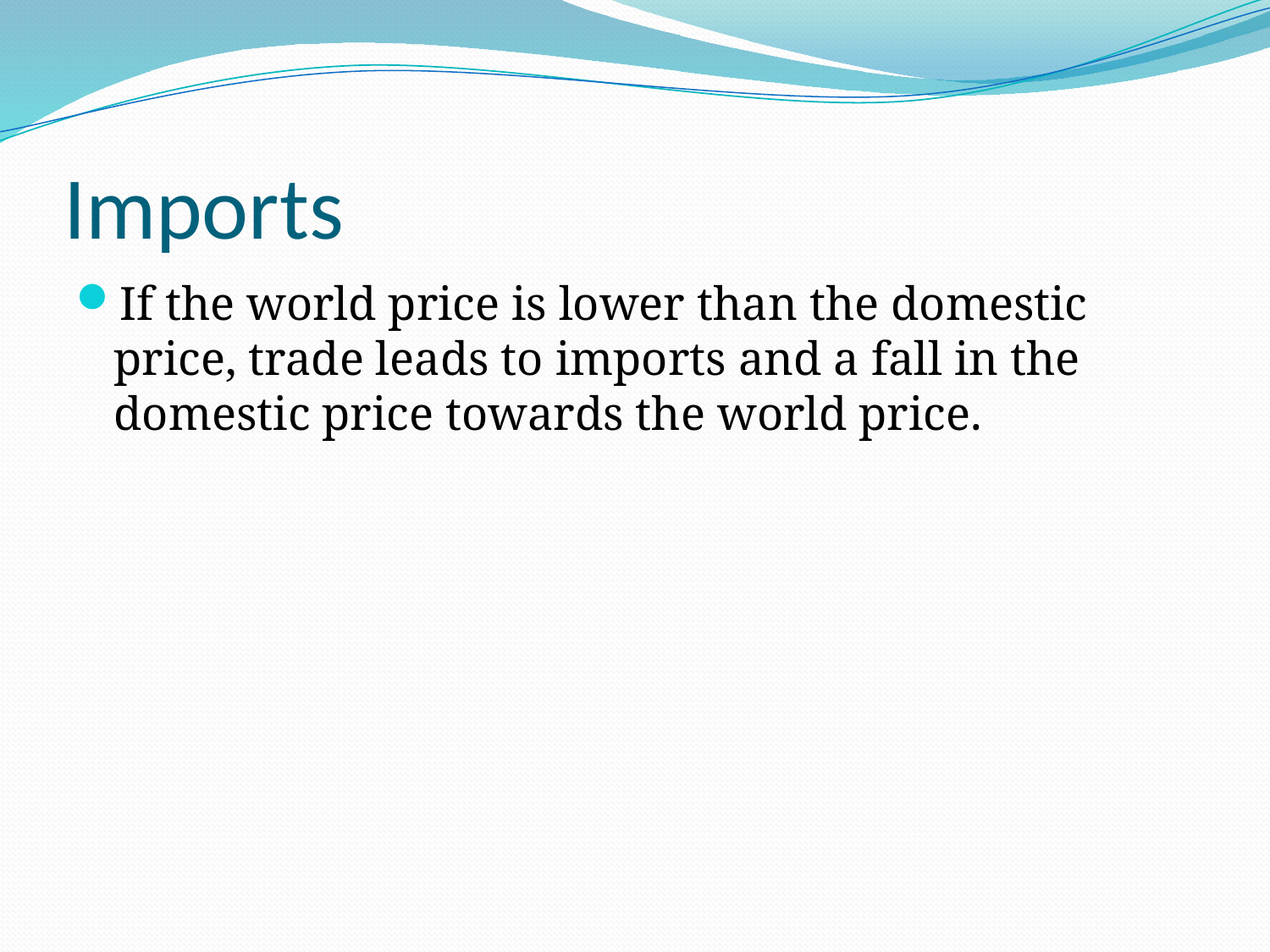

# Imports
If the world price is lower than the domestic price, trade leads to imports and a fall in the domestic price towards the world price.